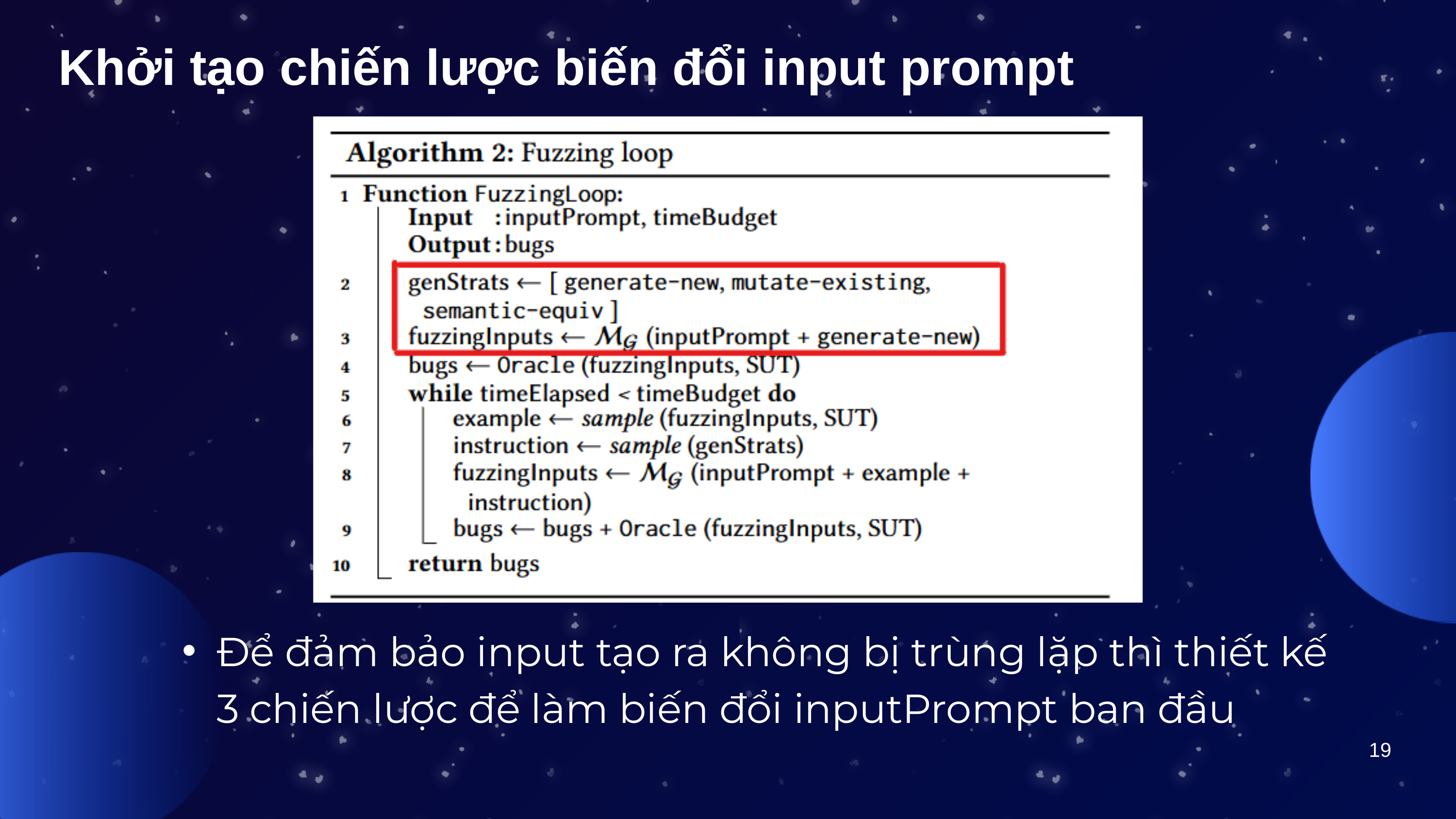

Khởi tạo chiến lược biến đổi input prompt

Để đảm bảo input tạo ra không bị trùng lặp thì thiết kế 3 chiến lược để làm biến đổi inputPrompt ban đầu
19